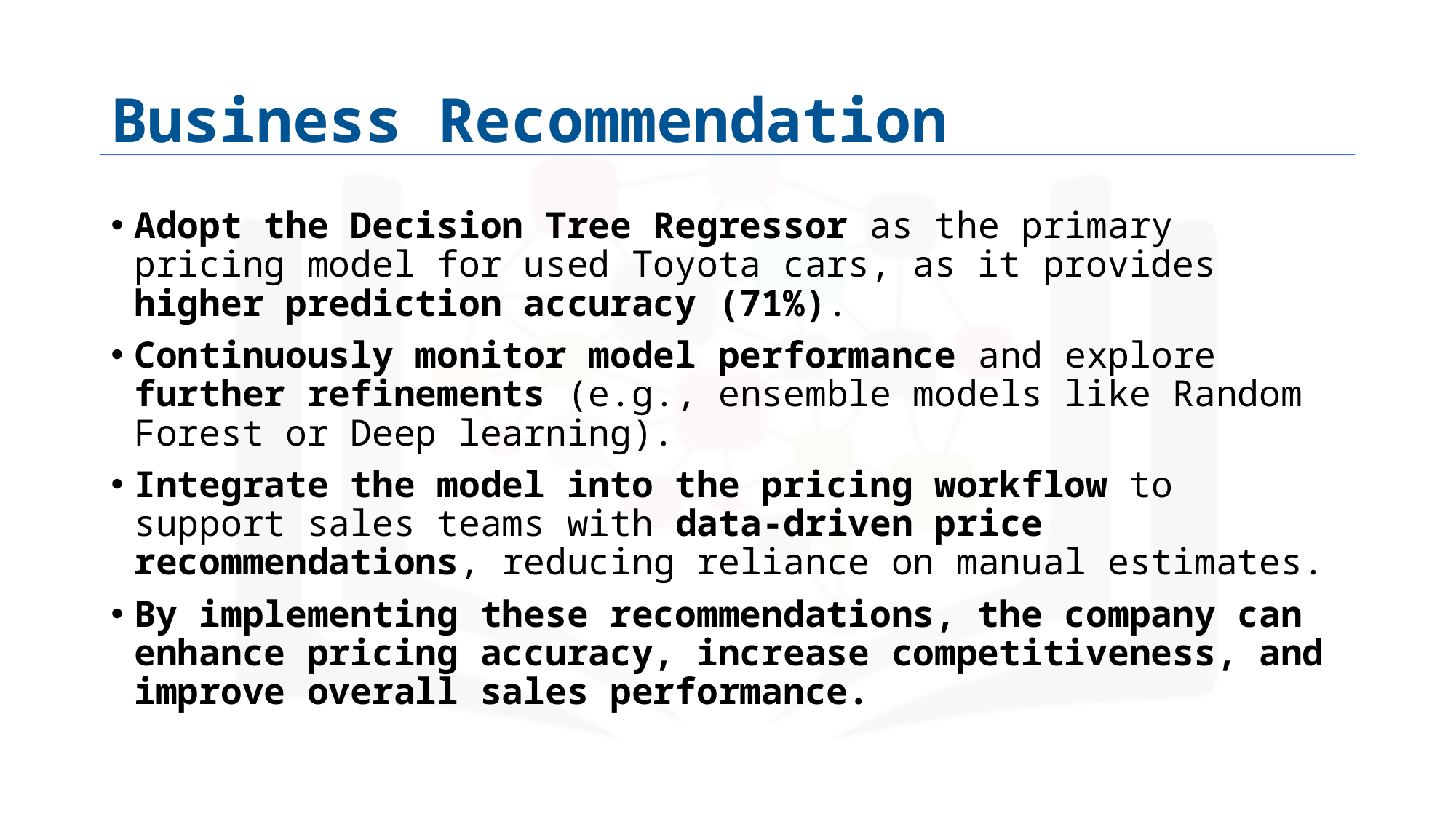

# Business Recommendation
Adopt the Decision Tree Regressor as the primary pricing model for used Toyota cars, as it provides higher prediction accuracy (71%).
Continuously monitor model performance and explore further refinements (e.g., ensemble models like Random Forest or Deep learning).
Integrate the model into the pricing workflow to support sales teams with data-driven price recommendations, reducing reliance on manual estimates.
By implementing these recommendations, the company can enhance pricing accuracy, increase competitiveness, and improve overall sales performance.